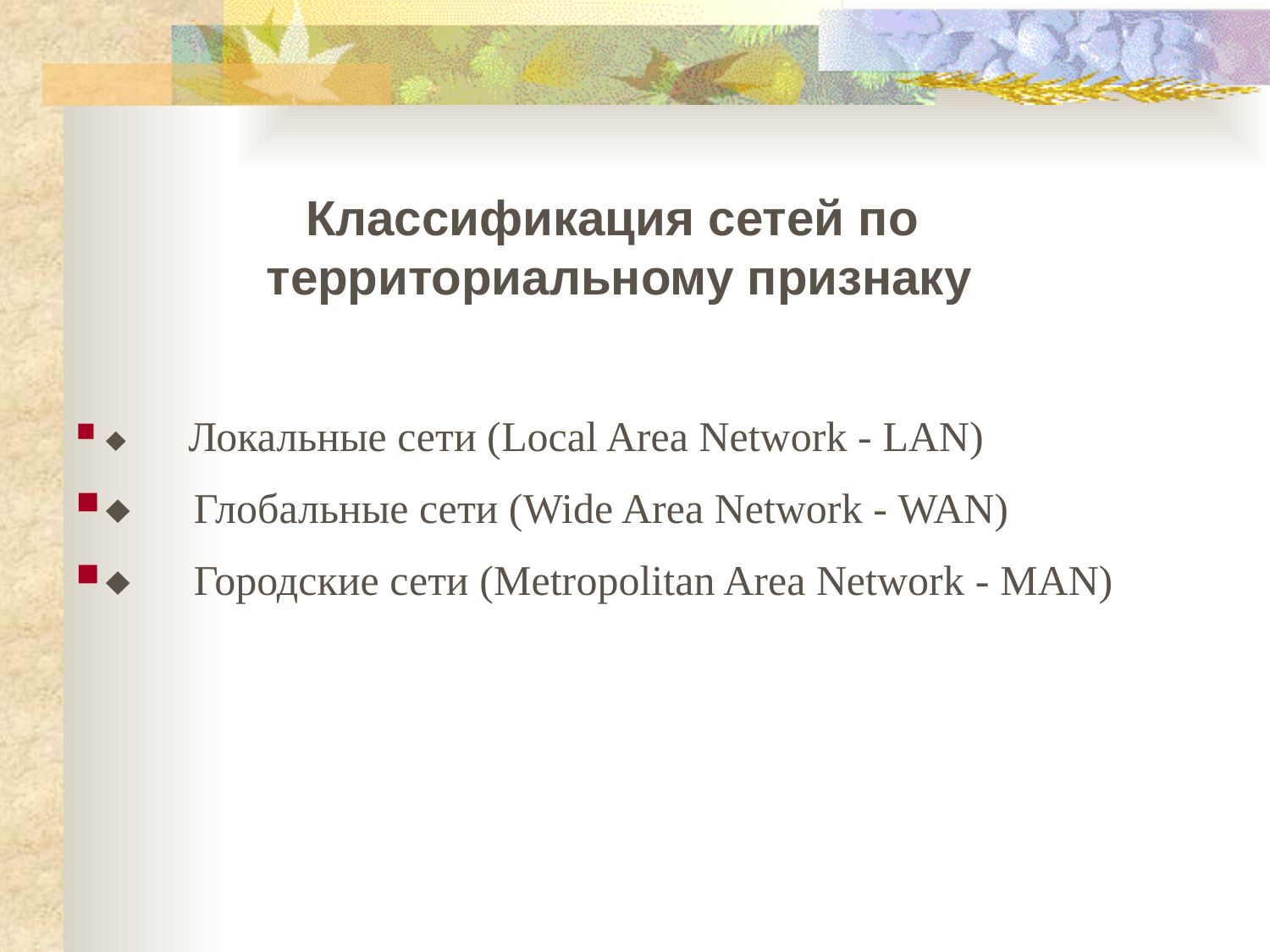

Классификация сетей по
территориальному признаку

♦       Локальные сети (Local Area Network - LAN)
♦      Глобальные сети (Wide Area Network - WAN)
♦      Городские сети (Metropolitan Area Network - MAN)